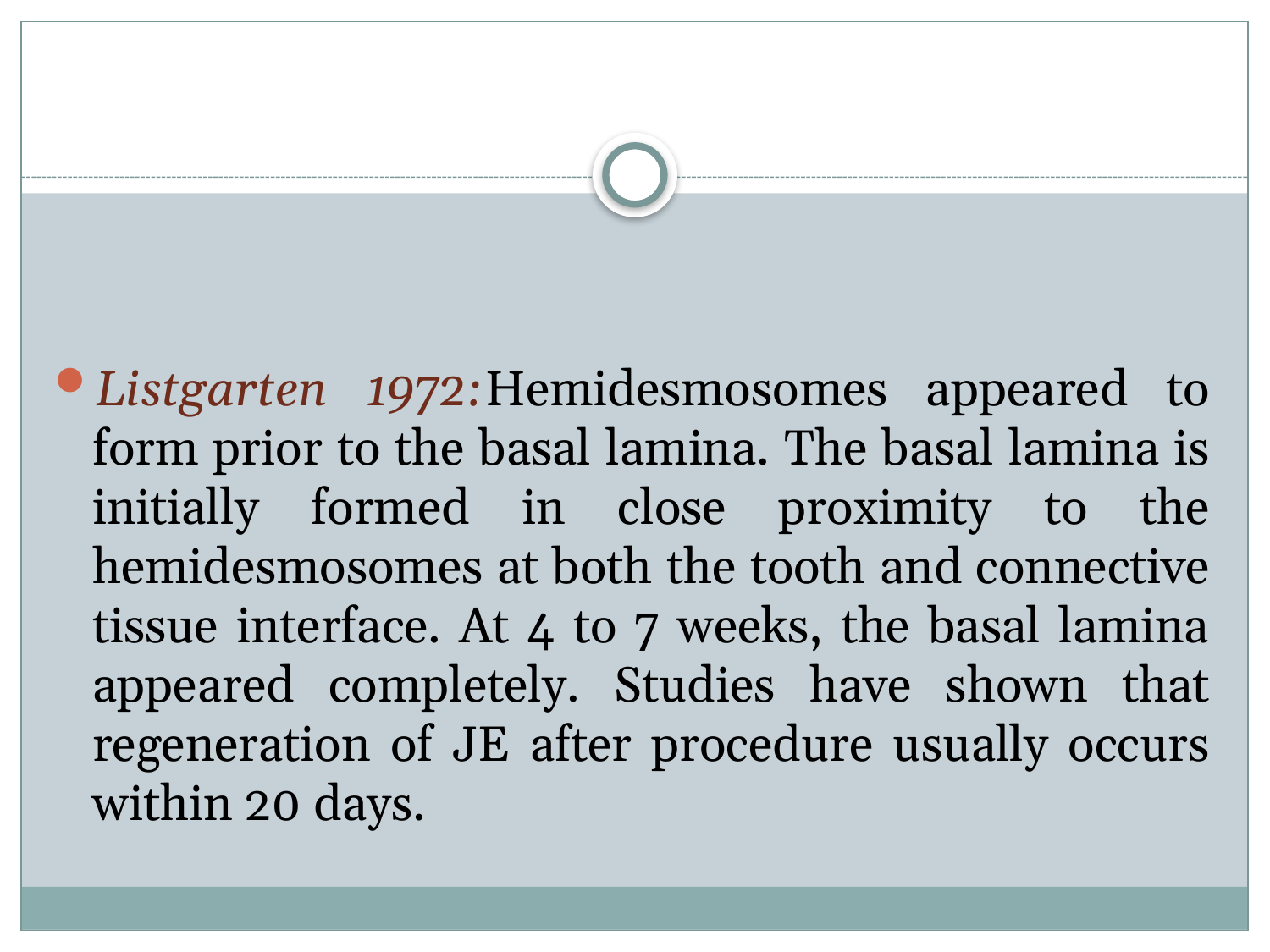

#

Listgarten 1972:Hemidesmosomes appeared to form prior to the basal lamina. The basal lamina is initially formed in close proximity to the hemidesmosomes at both the tooth and connective tissue interface. At 4 to 7 weeks, the basal lamina appeared completely. Studies have shown that regeneration of JE after procedure usually occurs within 20 days.